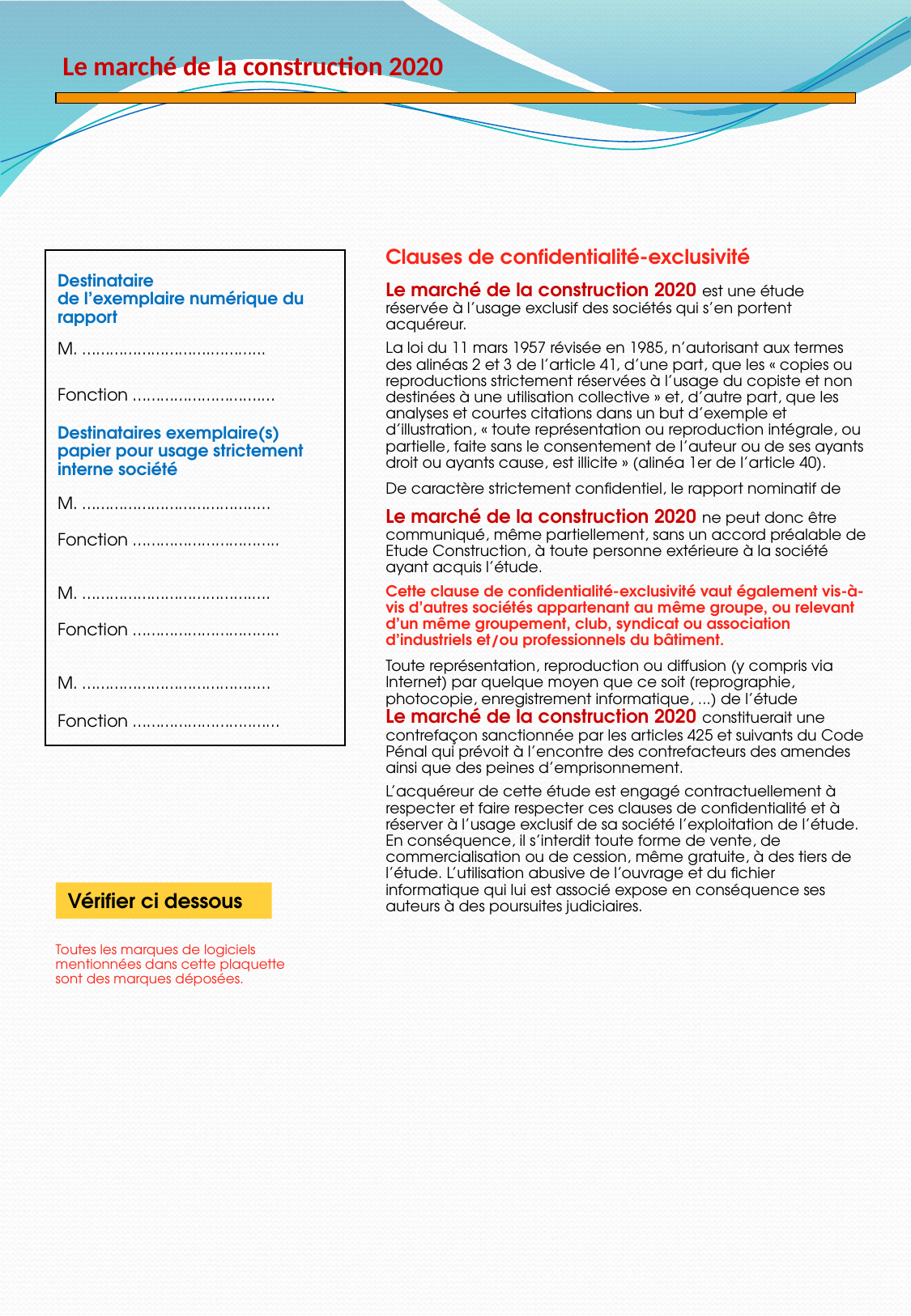

Le marché de la construction 2020

Clauses de confidentialité-exclusivité
Le marché de la construction 2020 est une étude réservée à l’usage exclusif des sociétés qui s’en portent acquéreur.
La loi du 11 mars 1957 révisée en 1985, n’autorisant aux termes des alinéas 2 et 3 de l’article 41, d’une part, que les « copies ou reproductions strictement réservées à l’usage du copiste et non destinées à une utilisation collective » et, d’autre part, que les analyses et courtes citations dans un but d’exemple et d’illustration, « toute représentation ou reproduction intégrale, ou partielle, faite sans le consentement de l’auteur ou de ses ayants droit ou ayants cause, est illicite » (alinéa 1er de l’article 40).
De caractère strictement confidentiel, le rapport nominatif de
Le marché de la construction 2020 ne peut donc être communiqué, même partiellement, sans un accord préalable de Etude Construction, à toute personne extérieure à la société ayant acquis l’étude.
Cette clause de confidentialité-exclusivité vaut également vis-à-vis d’autres sociétés appartenant au même groupe, ou relevant d’un même groupement, club, syndicat ou association d’industriels et/ou professionnels du bâtiment.
Toute représentation, reproduction ou diffusion (y compris via Internet) par quelque moyen que ce soit (reprographie, photocopie, enregistrement informatique, ...) de l’étude
Le marché de la construction 2020 constituerait une contrefaçon sanctionnée par les articles 425 et suivants du Code Pénal qui prévoit à l’encontre des contrefacteurs des amendes ainsi que des peines d’emprisonnement.
L’acquéreur de cette étude est engagé contractuellement à respecter et faire respecter ces clauses de confidentialité et à réserver à l’usage exclusif de sa société l’exploitation de l’étude. En conséquence, il s’interdit toute forme de vente, de commercialisation ou de cession, même gratuite, à des tiers de l’étude. L’utilisation abusive de l’ouvrage et du fichier informatique qui lui est associé expose en conséquence ses auteurs à des poursuites judiciaires.

Destinataire
de l’exemplaire numérique du rapport
M. ……………………….………...
Fonction ……………………….…
Destinataires exemplaire(s) papier pour usage strictement interne société

M. ………………………………..…
Fonction …………………………..

M. ……………………………….….
Fonction …………………………..

M. ………………………………..…
Fonction ……………………..……

Vérifier ci dessous
Toutes les marques de logiciels mentionnées dans cette plaquette sont des marques déposées.